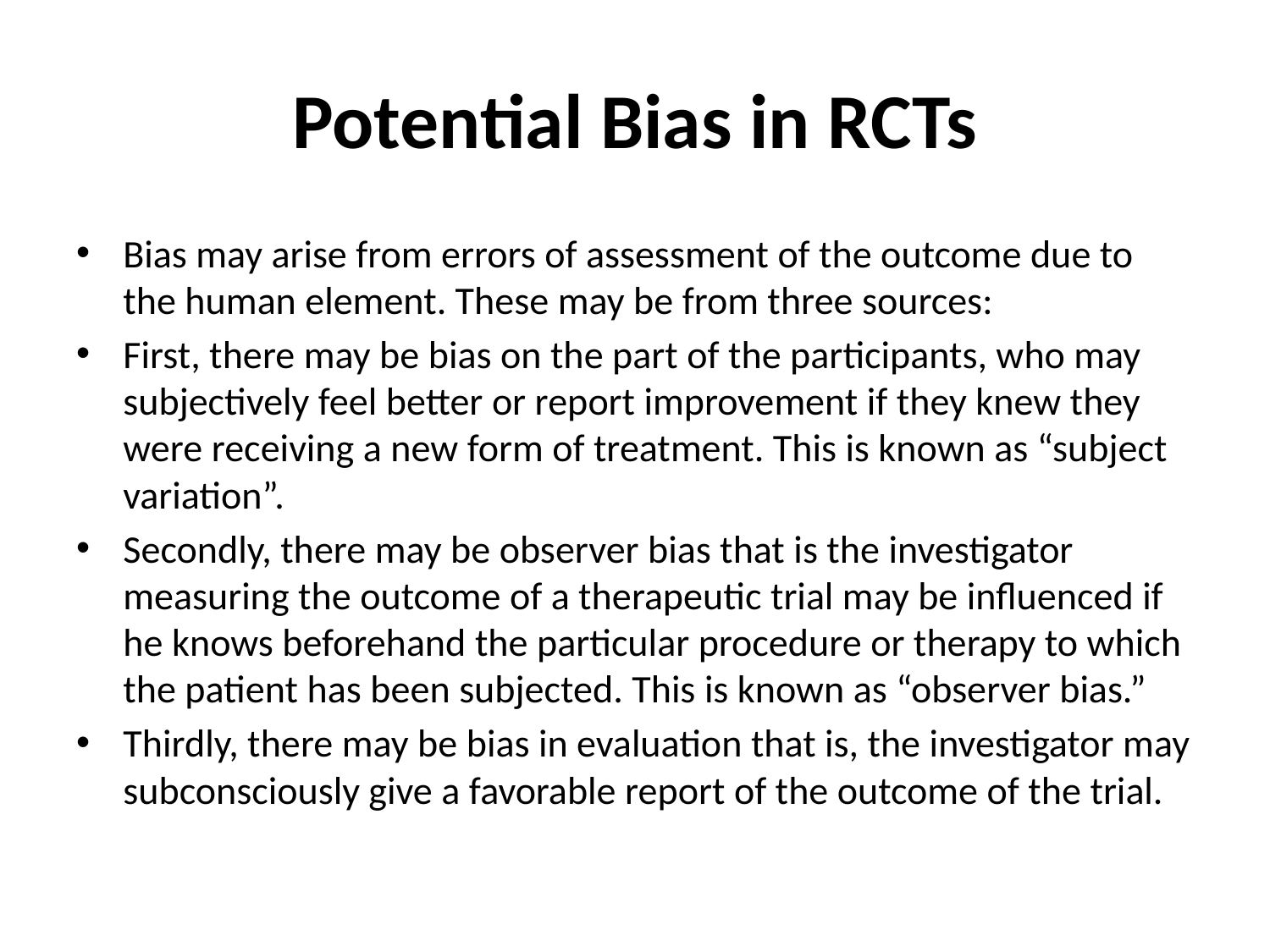

# Potential Bias in RCTs
Bias may arise from errors of assessment of the outcome due to the human element. These may be from three sources:
First, there may be bias on the part of the participants, who may subjectively feel better or report improvement if they knew they were receiving a new form of treatment. This is known as “subject variation”.
Secondly, there may be observer bias that is the investigator measuring the outcome of a therapeutic trial may be influenced if he knows beforehand the particular procedure or therapy to which the patient has been subjected. This is known as “observer bias.”
Thirdly, there may be bias in evaluation that is, the investigator may subconsciously give a favorable report of the outcome of the trial.